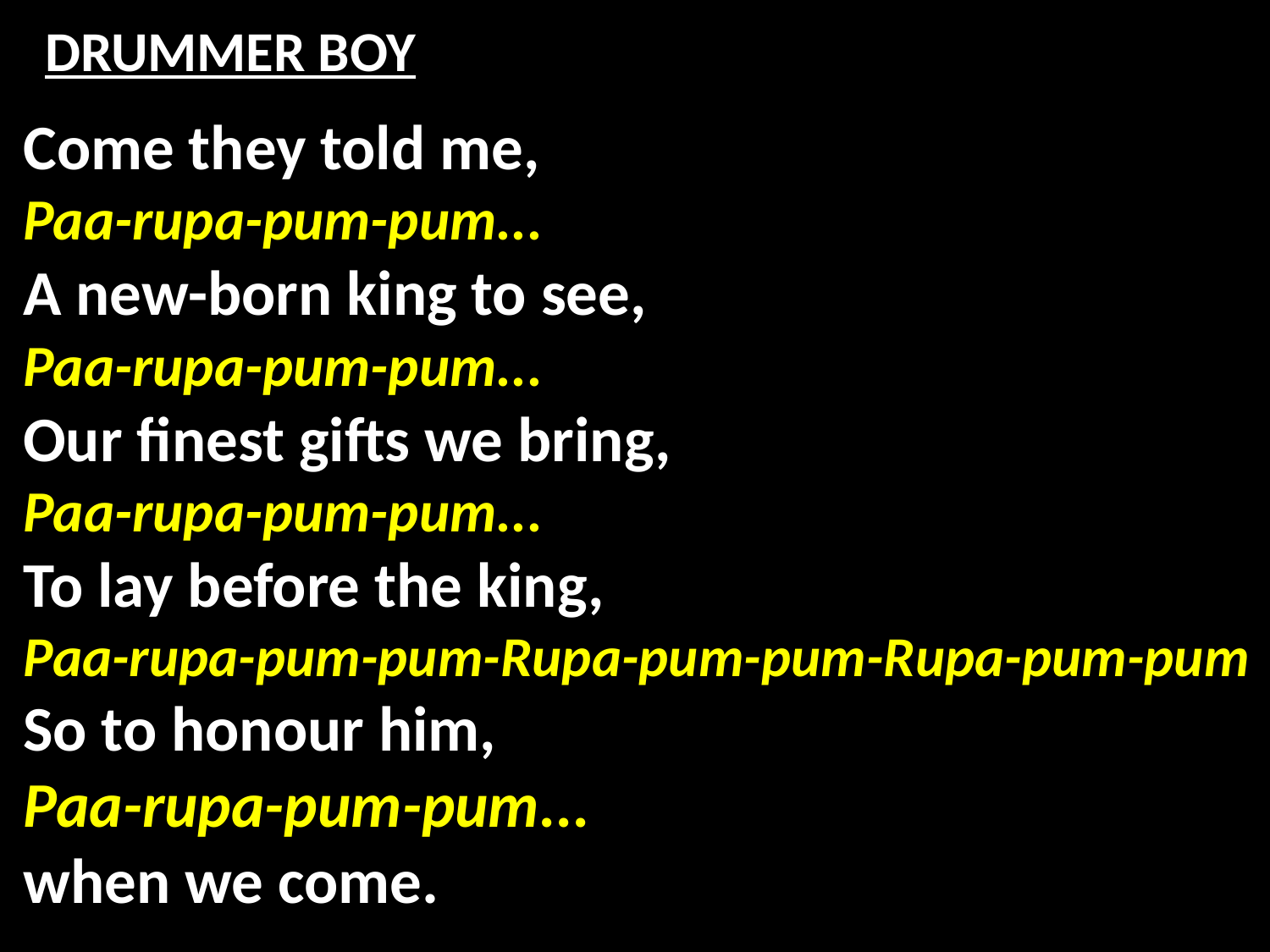

# DRUMMER BOY
Come they told me,
Paa-rupa-pum-pum...
A new-born king to see,
Paa-rupa-pum-pum...
Our finest gifts we bring,
Paa-rupa-pum-pum...
To lay before the king,
Paa-rupa-pum-pum-Rupa-pum-pum-Rupa-pum-pum
So to honour him,
Paa-rupa-pum-pum...
when we come.